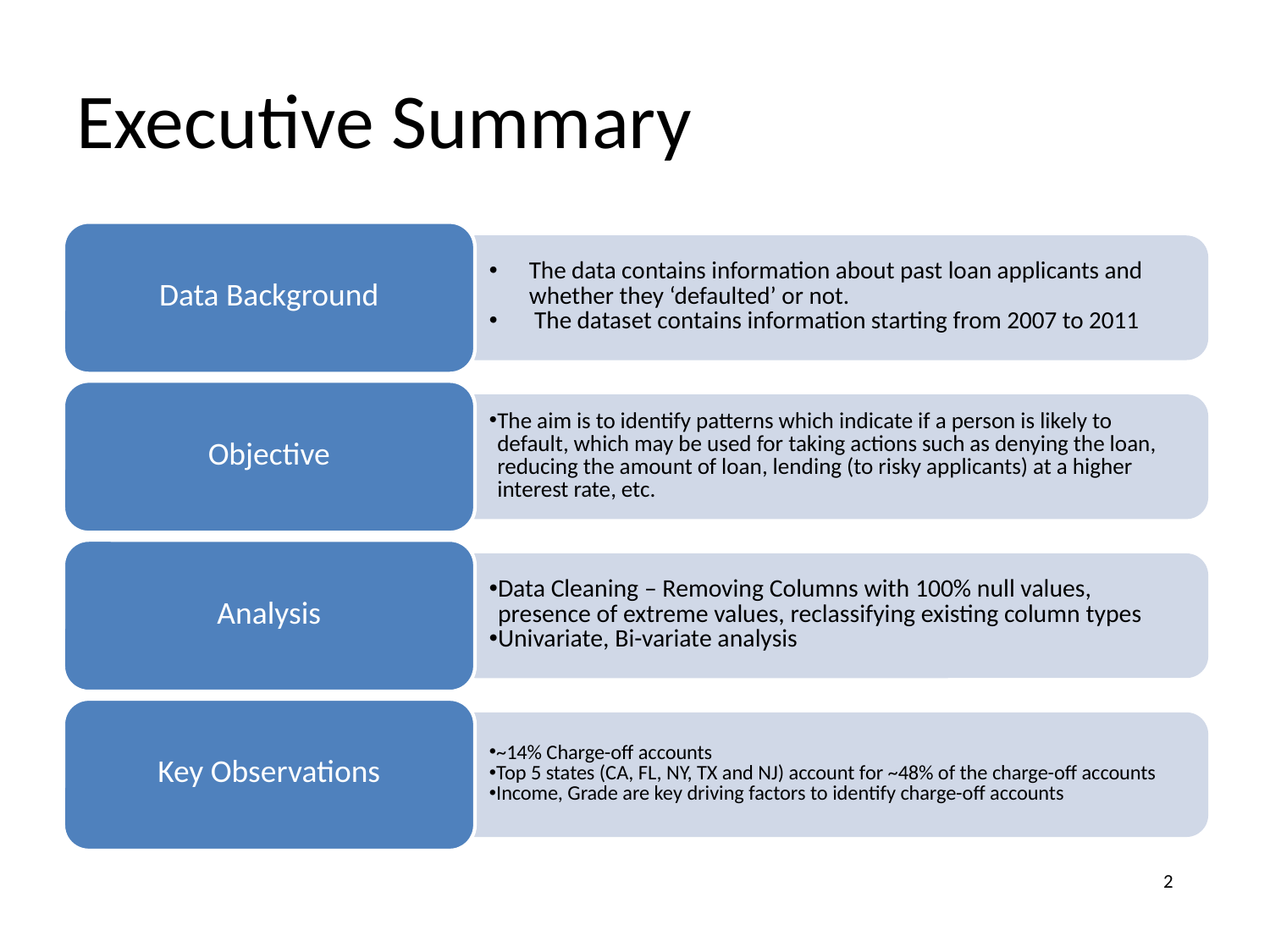

# Executive Summary
Data Background
The data contains information about past loan applicants and whether they ‘defaulted’ or not.
 The dataset contains information starting from 2007 to 2011
Objective
The aim is to identify patterns which indicate if a person is likely to default, which may be used for taking actions such as denying the loan, reducing the amount of loan, lending (to risky applicants) at a higher interest rate, etc.
Analysis
Data Cleaning – Removing Columns with 100% null values, presence of extreme values, reclassifying existing column types
Univariate, Bi-variate analysis
Key Observations
~14% Charge-off accounts
Top 5 states (CA, FL, NY, TX and NJ) account for ~48% of the charge-off accounts
Income, Grade are key driving factors to identify charge-off accounts
2